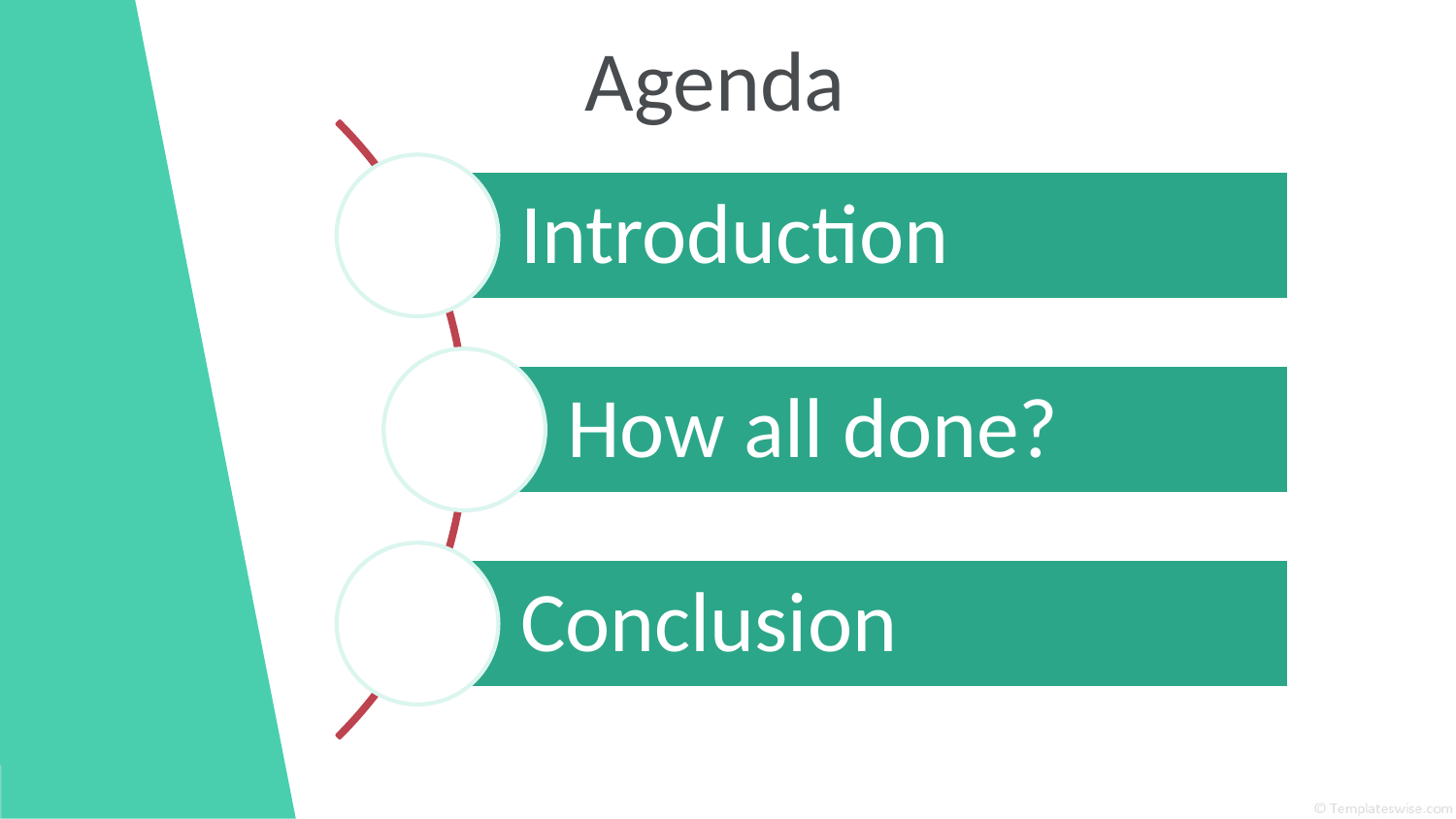

# Agenda
Introduction
How all done?
Conclusion